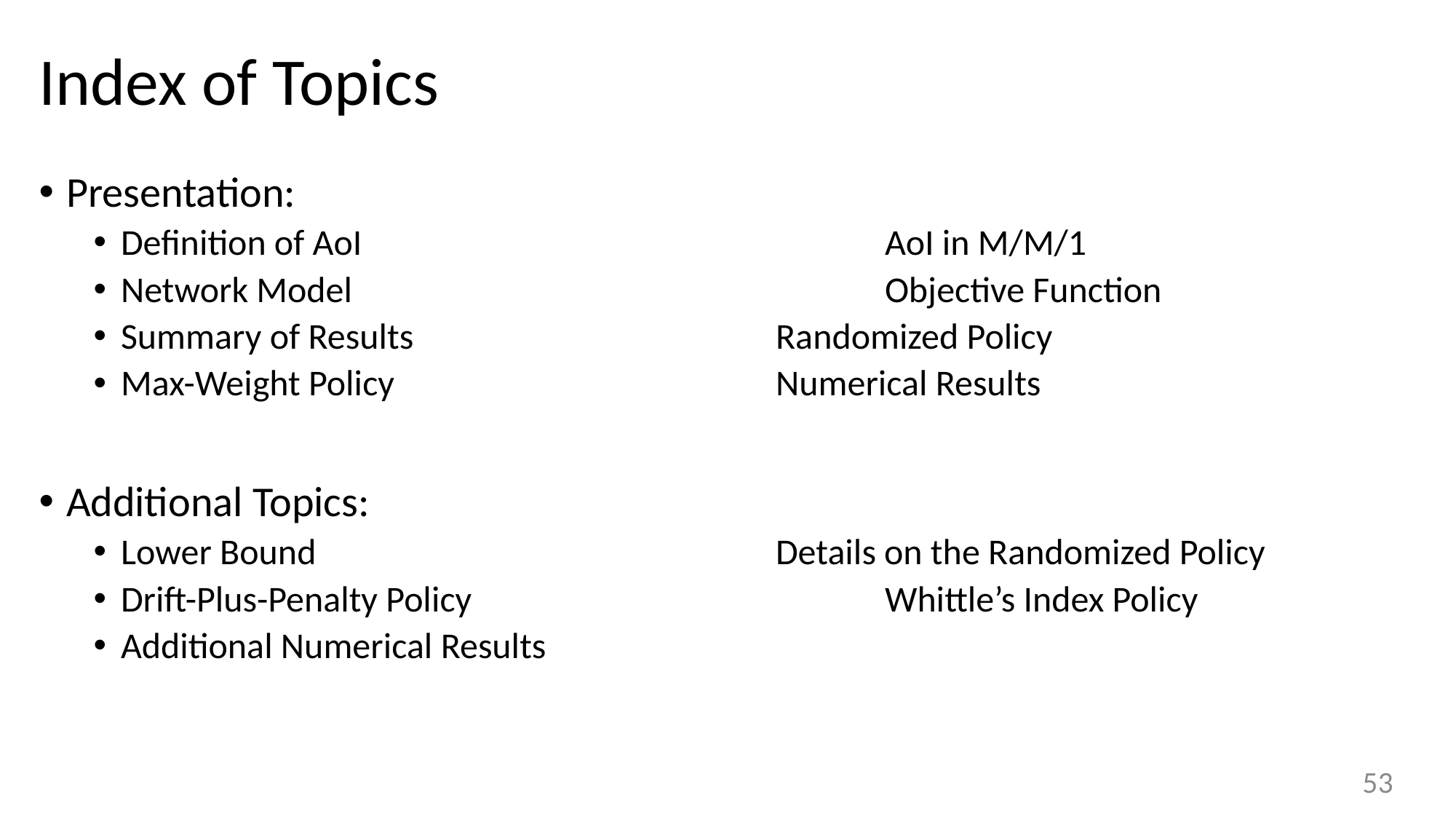

# Index of Topics
Presentation:
Definition of AoI					AoI in M/M/1
Network Model					Objective Function
Summary of Results 				Randomized Policy
Max-Weight Policy				Numerical Results

Additional Topics:
Lower Bound					Details on the Randomized Policy
Drift-Plus-Penalty Policy				Whittle’s Index Policy
Additional Numerical Results
53